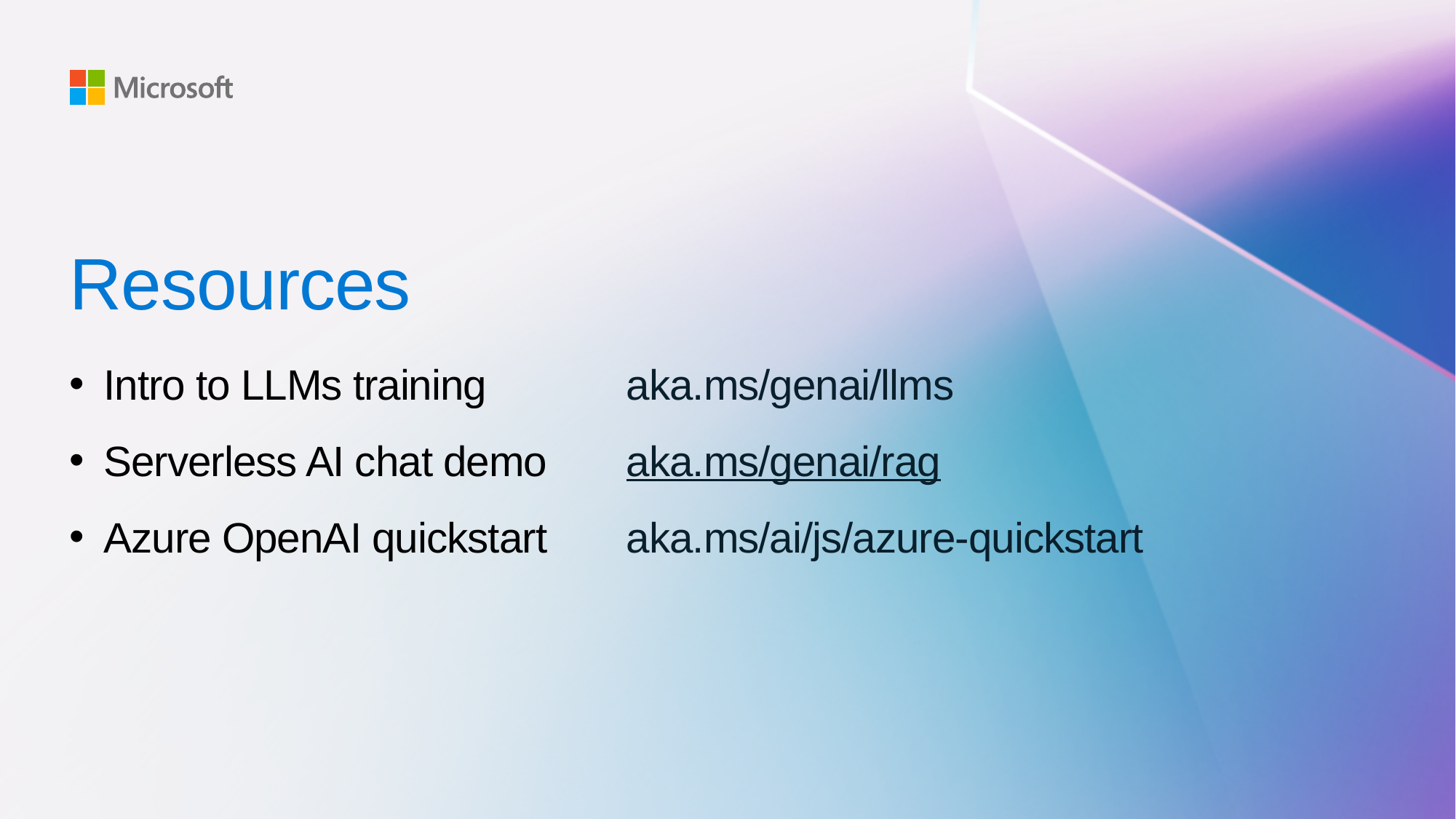

# Resources
Intro to LLMs training
Serverless AI chat demo
Azure OpenAI quickstart

aka.ms/genai/llms
aka.ms/genai/rag
aka.ms/ai/js/azure-quickstart